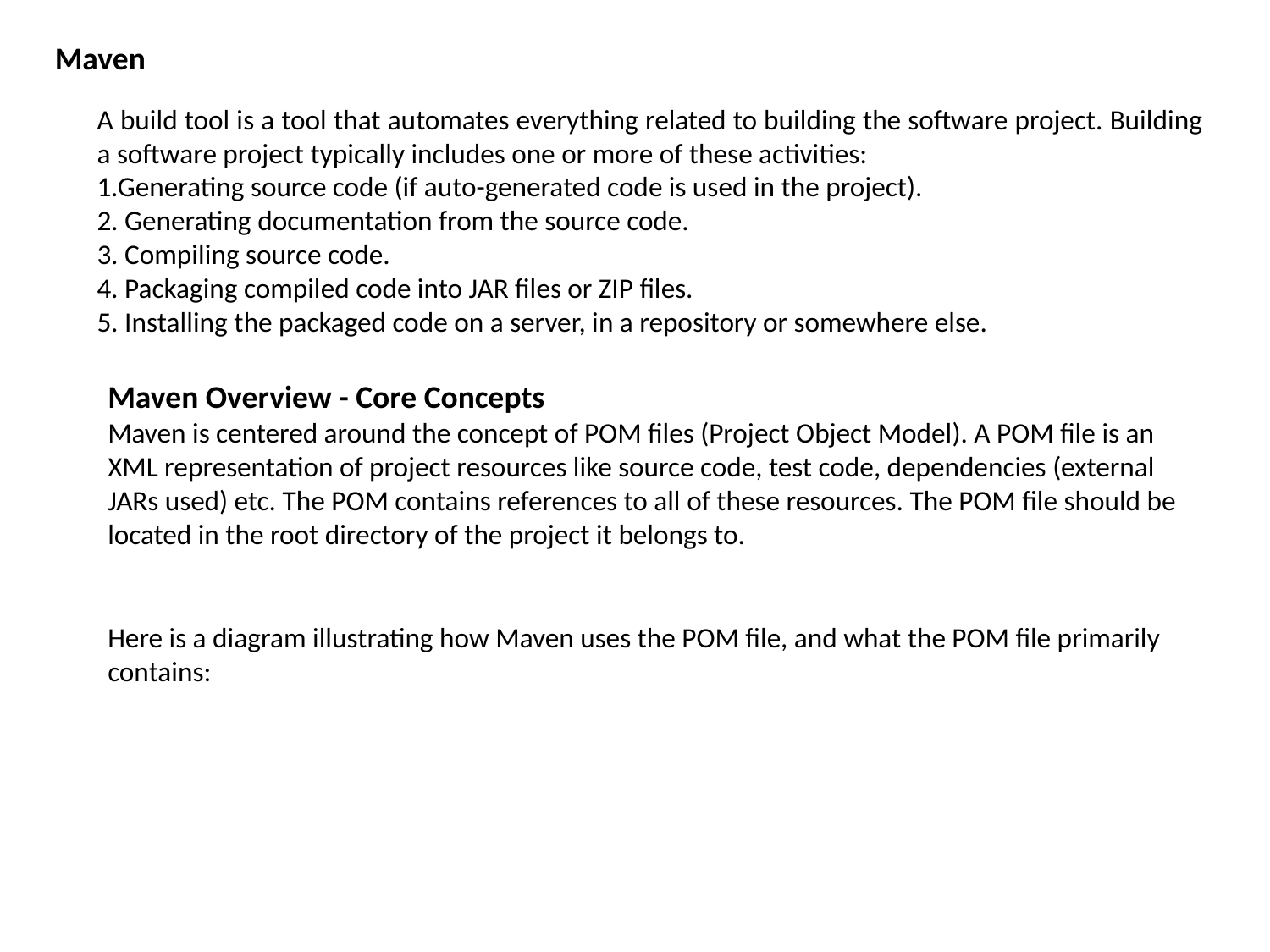

Maven
A build tool is a tool that automates everything related to building the software project. Building a software project typically includes one or more of these activities:
1.Generating source code (if auto-generated code is used in the project).
2. Generating documentation from the source code.
3. Compiling source code.
4. Packaging compiled code into JAR files or ZIP files.
5. Installing the packaged code on a server, in a repository or somewhere else.
Maven Overview - Core Concepts
Maven is centered around the concept of POM files (Project Object Model). A POM file is an XML representation of project resources like source code, test code, dependencies (external JARs used) etc. The POM contains references to all of these resources. The POM file should be located in the root directory of the project it belongs to.
Here is a diagram illustrating how Maven uses the POM file, and what the POM file primarily contains: